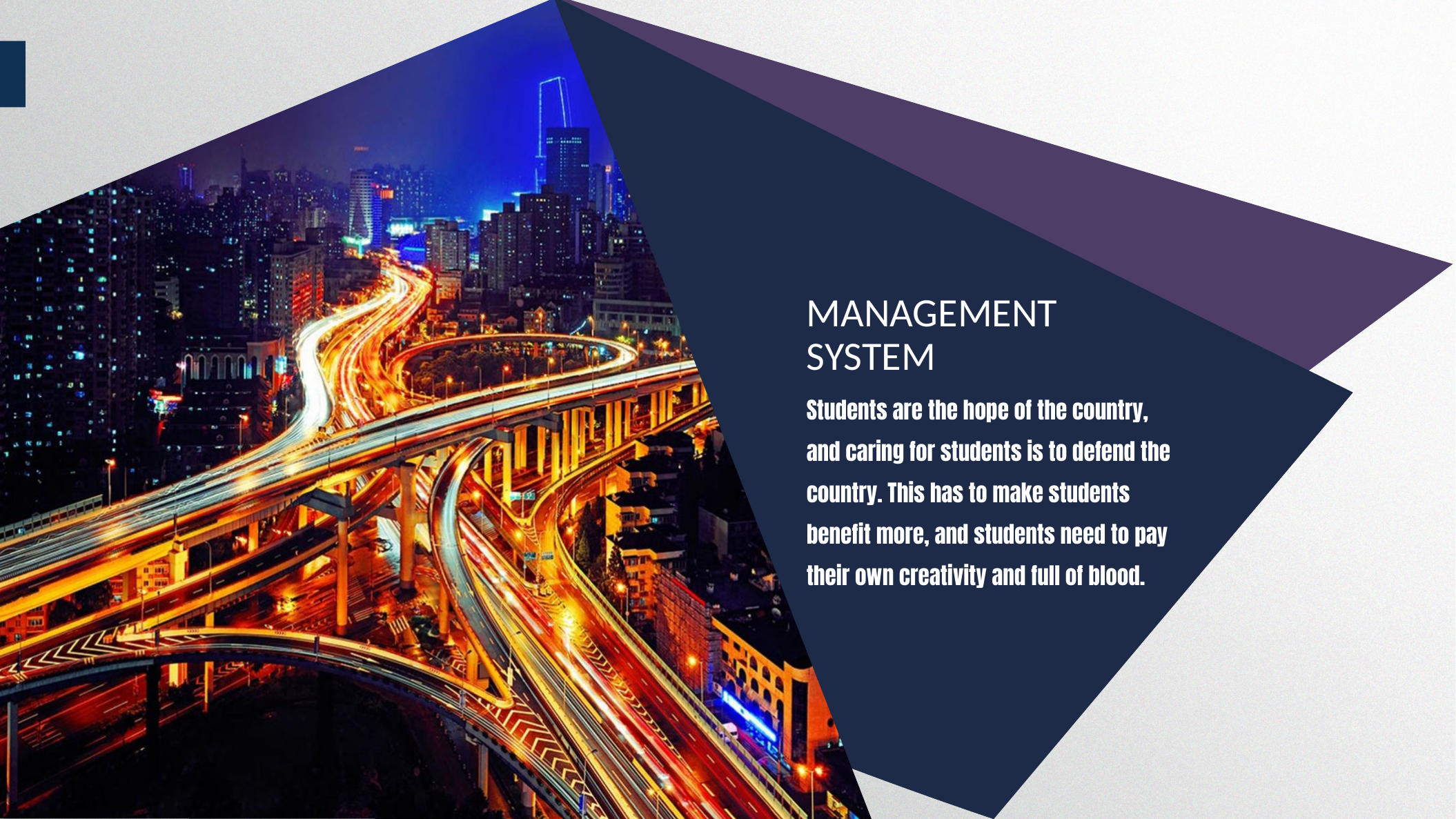

0

Management        system
Students are the hope of the country, and caring for students is to defend the country. This has to make students benefit more, and students need to pay their own creativity and full of blood.